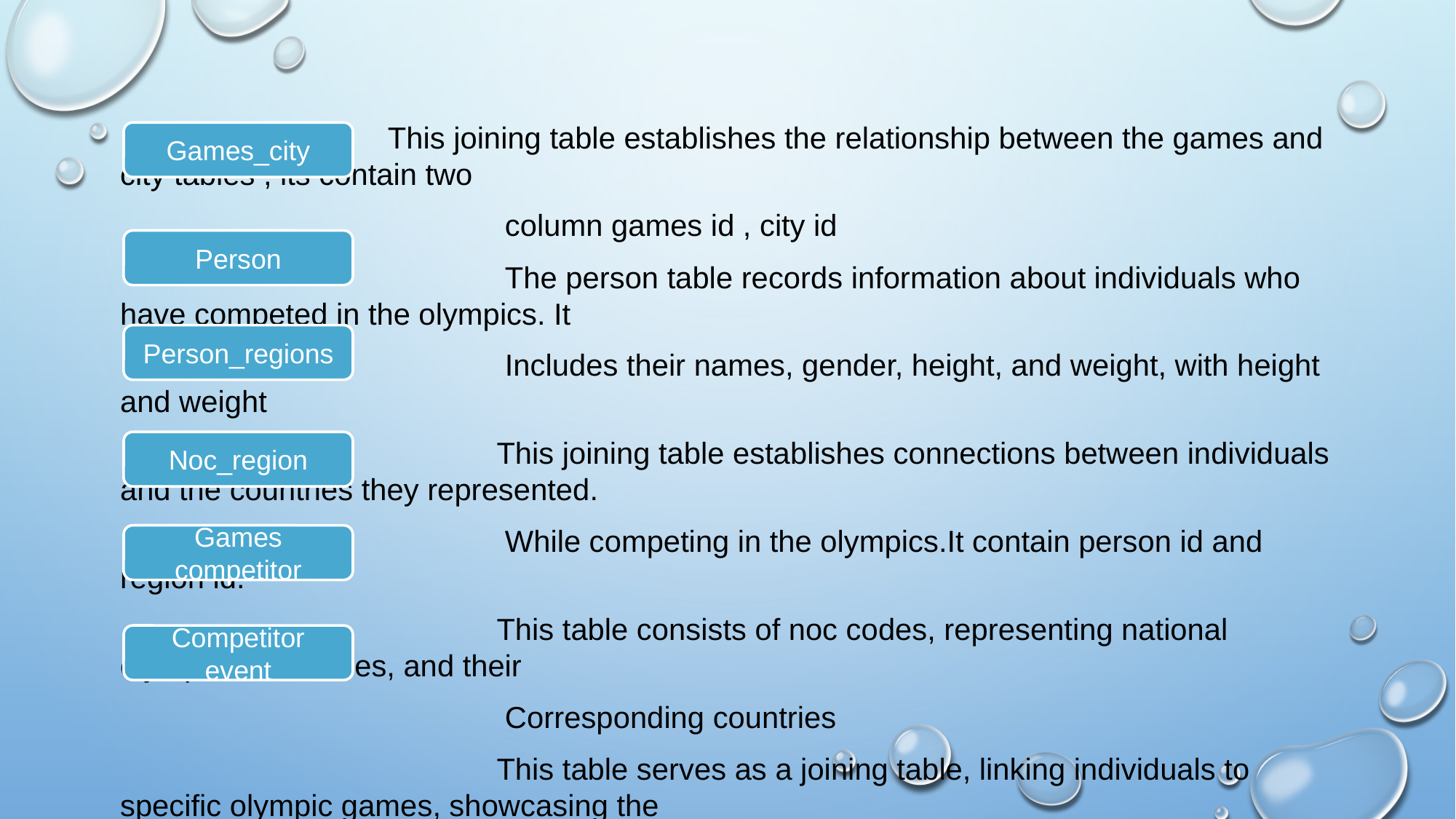

This joining table establishes the relationship between the games and city tables , its contain two
                                              column games id , city id
                                              The person table records information about individuals who have competed in the olympics. It
                                              Includes their names, gender, height, and weight, with height and weight
                                             This joining table establishes connections between individuals and the countries they represented.
                                              While competing in the olympics.It contain person id and region id.
                                             This table consists of noc codes, representing national olympic committees, and their
                                              Corresponding countries
                                             This table serves as a joining table, linking individuals to specific olympic games, showcasing the
                                             Participants and their involvement in each event.
                                             This table represents the largest one, providing crucial details about the combination of
                                              Competitors, the events they participated in, and the medals they received, if any.

Games_city
Person
Person_regions
Noc_region
Games competitor
Competitor event